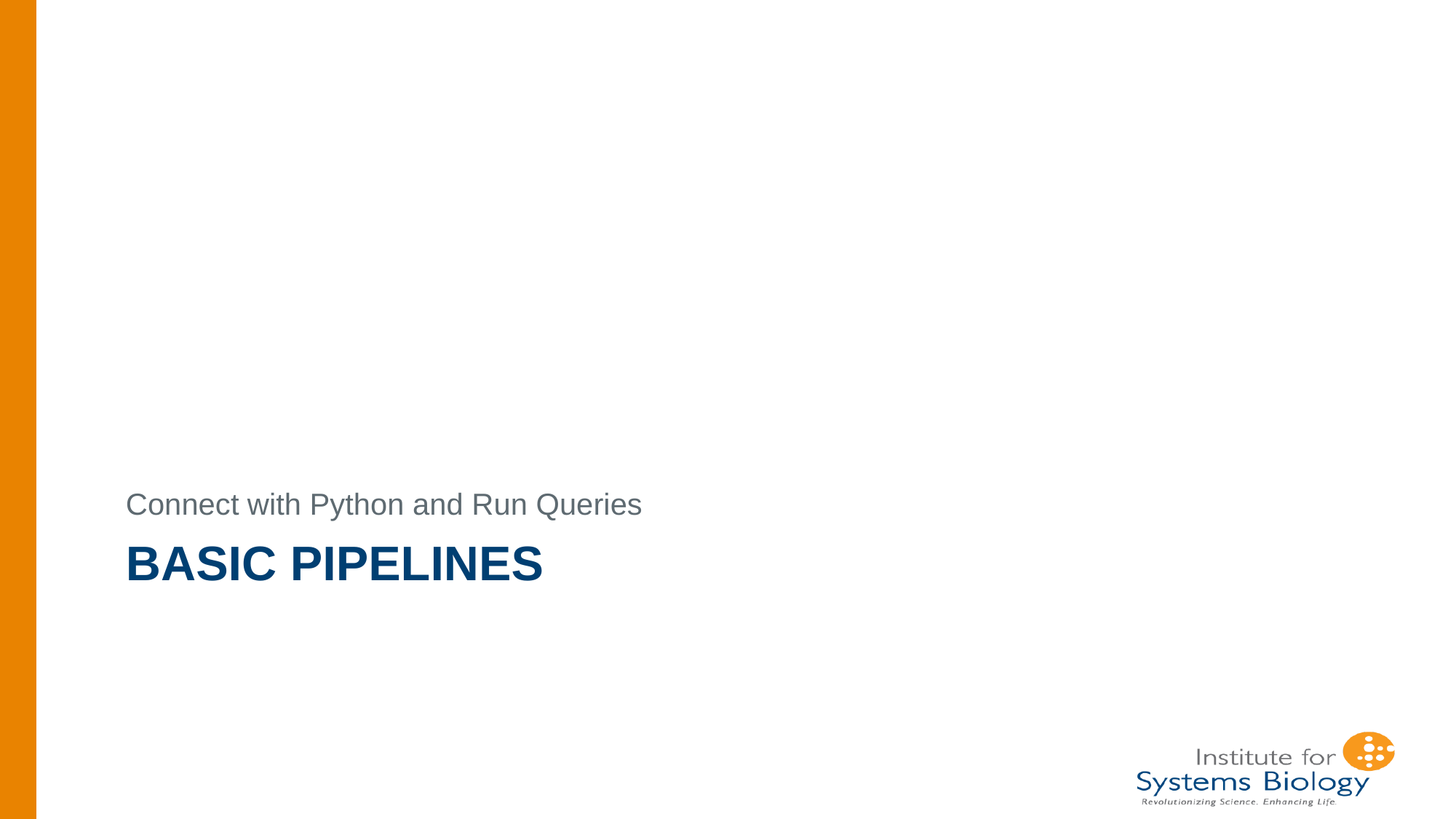

Connect with Python and Run Queries
# Basic Pipelines